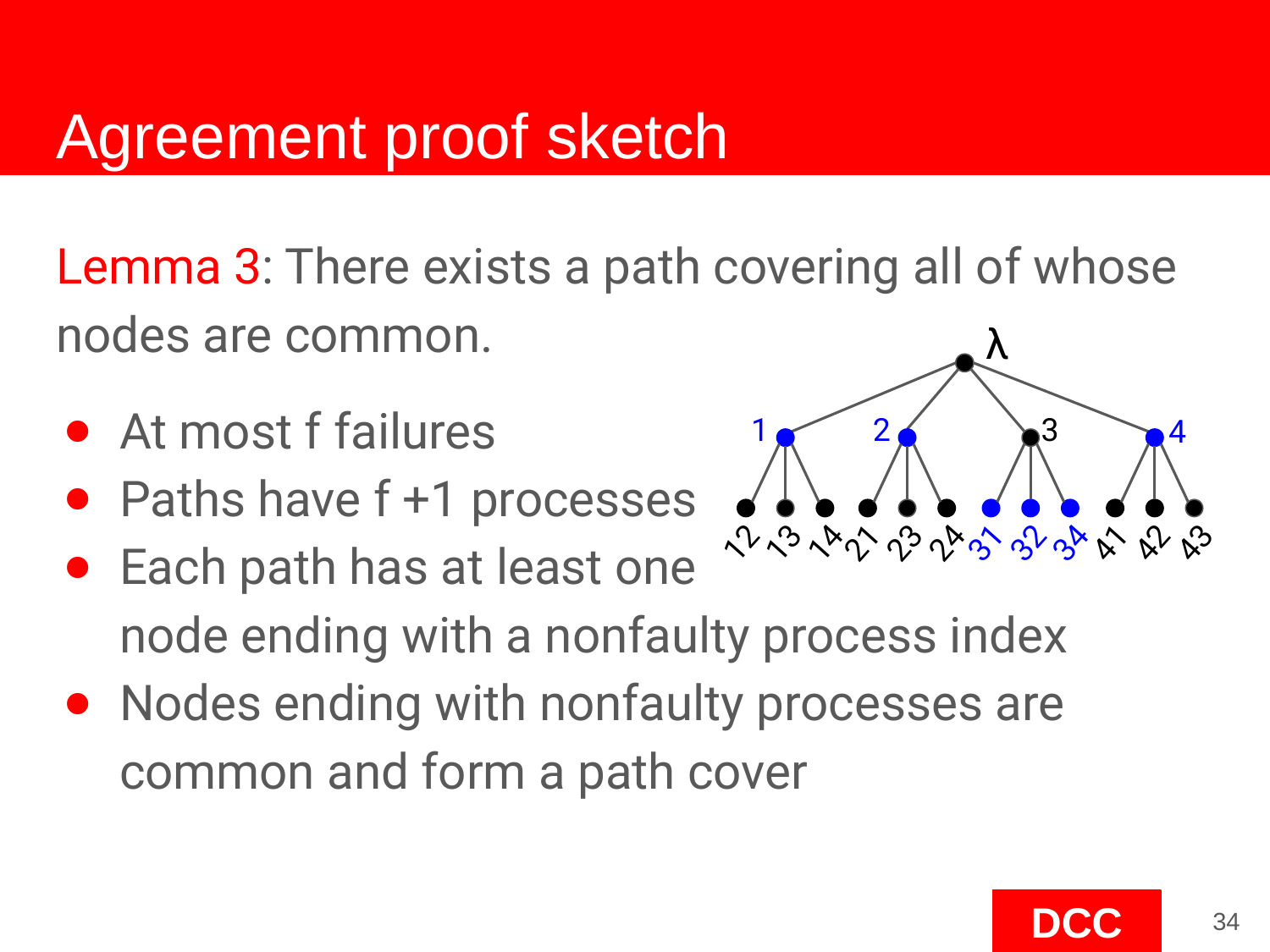

# Agreement proof sketch
Lemma 3: There exists a path covering all of whose nodes are common.
At most f failures
Paths have f +1 processes
Each path has at least one
node ending with a nonfaulty process index
Nodes ending with nonfaulty processes are common and form a path cover
λ

1
2
3
4

13
14
21
23
24
31
32
34
41
42
43
12
34